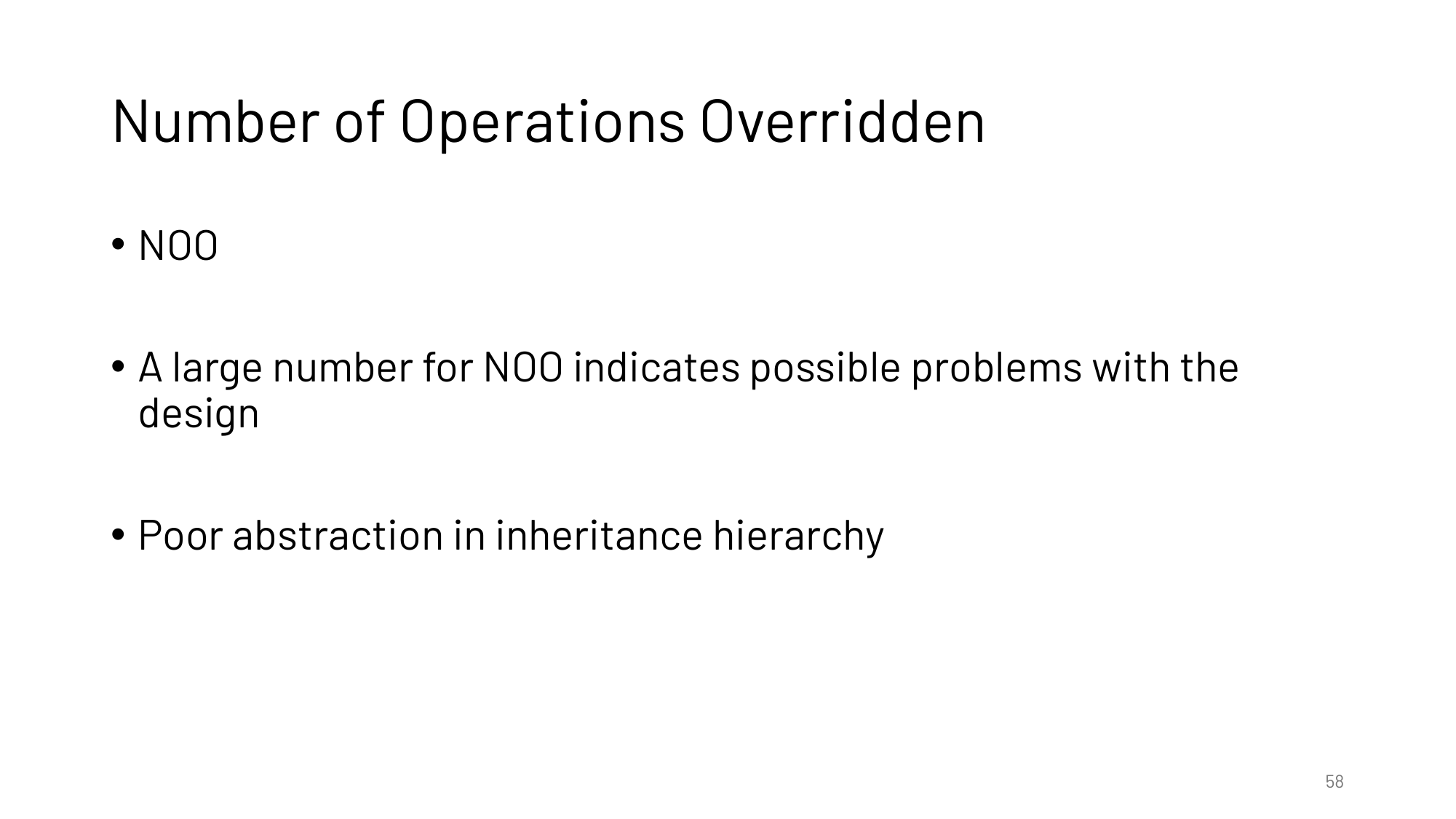

# Number of Operations Overridden
NOO

A large number for NOO indicates possible problems with the design

Poor abstraction in inheritance hierarchy

58